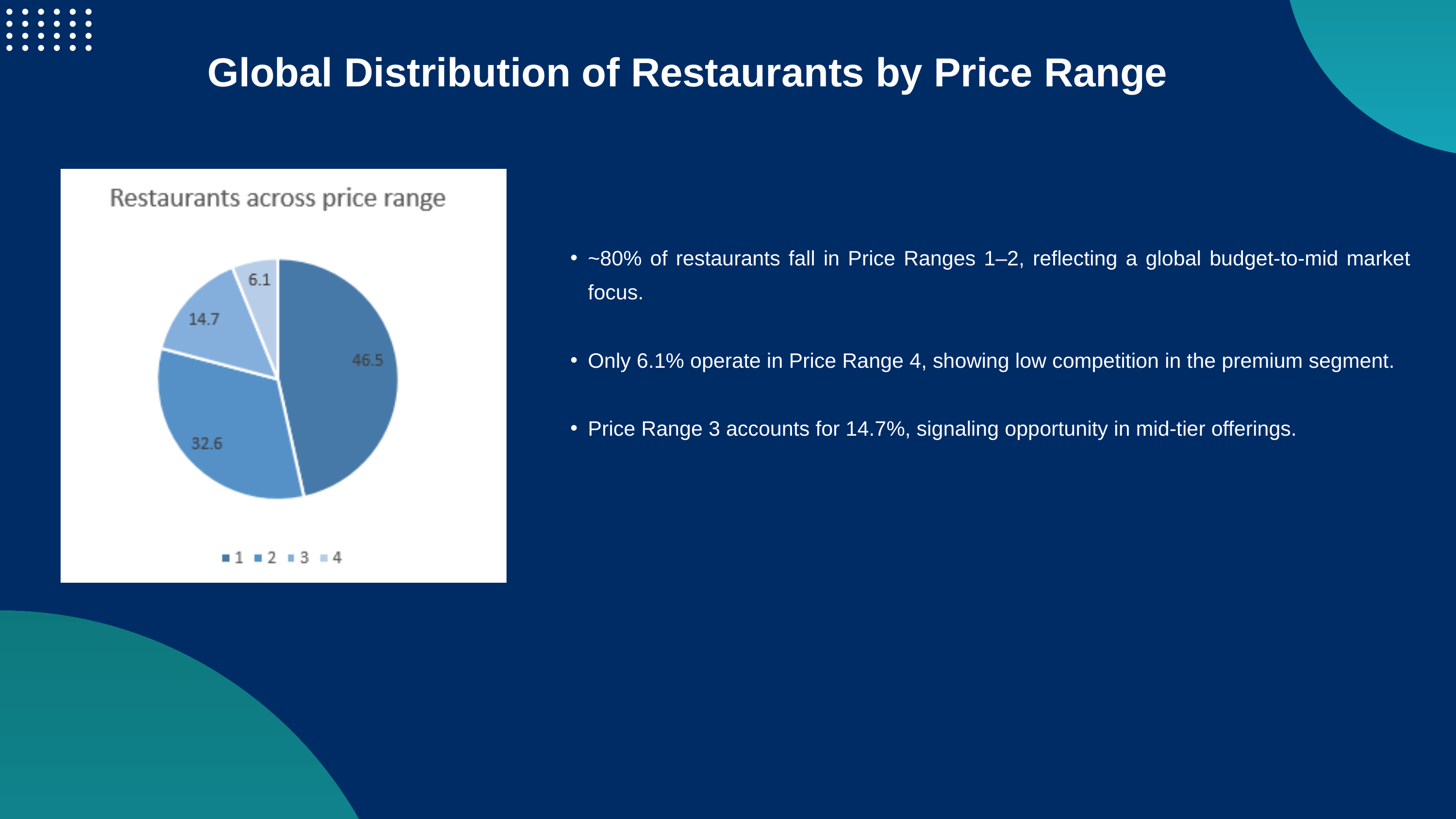

Global Distribution of Restaurants by Price Range

~80% of restaurants fall in Price Ranges 1–2, reflecting a global budget-to-mid market focus.

Only 6.1% operate in Price Range 4, showing low competition in the premium segment.

Price Range 3 accounts for 14.7%, signaling opportunity in mid-tier offerings.